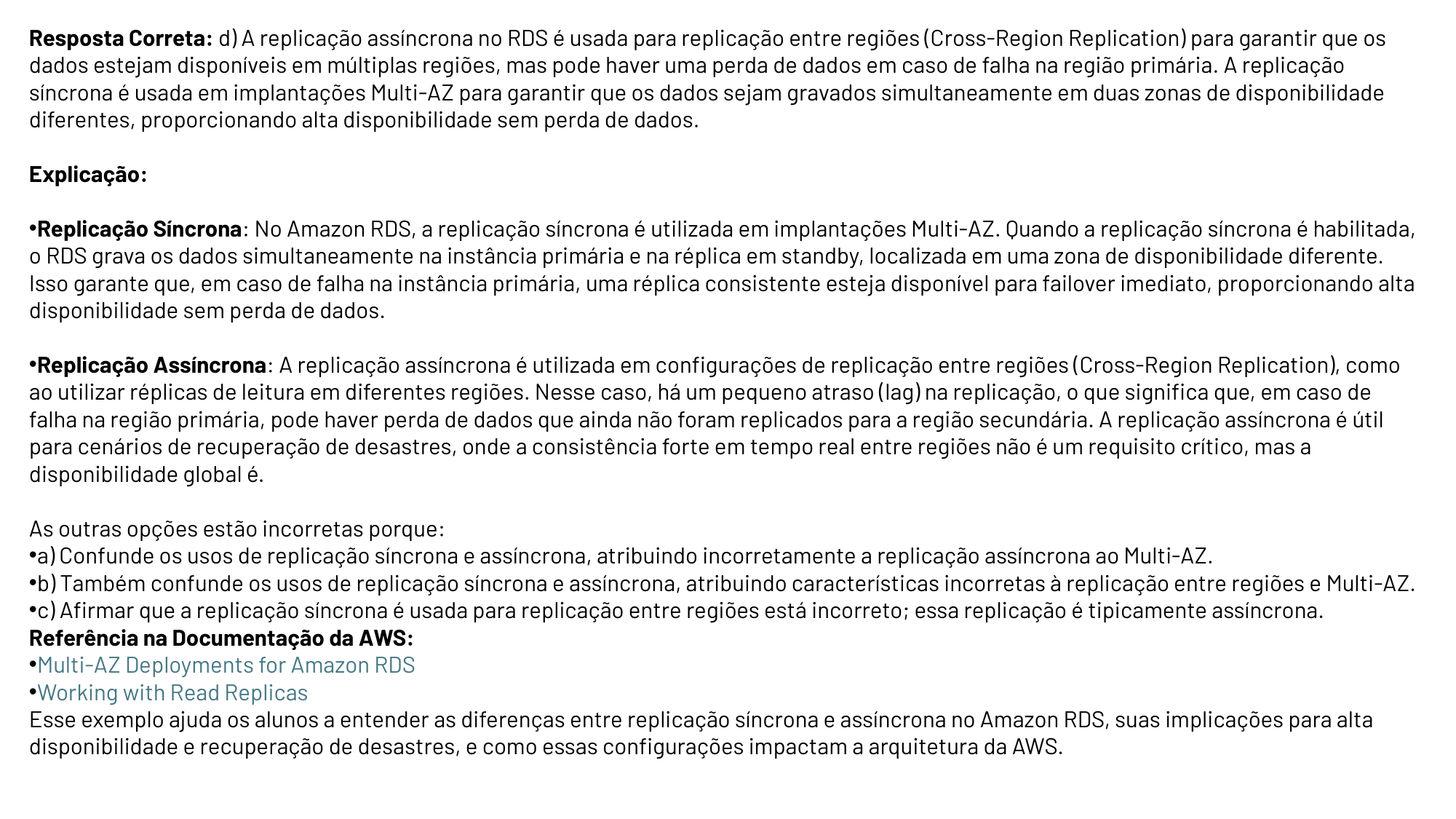

Resposta Correta: d) A replicação assíncrona no RDS é usada para replicação entre regiões (Cross-Region Replication) para garantir que os dados estejam disponíveis em múltiplas regiões, mas pode haver uma perda de dados em caso de falha na região primária. A replicação síncrona é usada em implantações Multi-AZ para garantir que os dados sejam gravados simultaneamente em duas zonas de disponibilidade diferentes, proporcionando alta disponibilidade sem perda de dados.

Explicação:

Replicação Síncrona: No Amazon RDS, a replicação síncrona é utilizada em implantações Multi-AZ. Quando a replicação síncrona é habilitada, o RDS grava os dados simultaneamente na instância primária e na réplica em standby, localizada em uma zona de disponibilidade diferente. Isso garante que, em caso de falha na instância primária, uma réplica consistente esteja disponível para failover imediato, proporcionando alta disponibilidade sem perda de dados.

Replicação Assíncrona: A replicação assíncrona é utilizada em configurações de replicação entre regiões (Cross-Region Replication), como ao utilizar réplicas de leitura em diferentes regiões. Nesse caso, há um pequeno atraso (lag) na replicação, o que significa que, em caso de falha na região primária, pode haver perda de dados que ainda não foram replicados para a região secundária. A replicação assíncrona é útil para cenários de recuperação de desastres, onde a consistência forte em tempo real entre regiões não é um requisito crítico, mas a disponibilidade global é.

As outras opções estão incorretas porque:
a) Confunde os usos de replicação síncrona e assíncrona, atribuindo incorretamente a replicação assíncrona ao Multi-AZ.
b) Também confunde os usos de replicação síncrona e assíncrona, atribuindo características incorretas à replicação entre regiões e Multi-AZ.
c) Afirmar que a replicação síncrona é usada para replicação entre regiões está incorreto; essa replicação é tipicamente assíncrona.
Referência na Documentação da AWS:
Multi-AZ Deployments for Amazon RDS
Working with Read Replicas
Esse exemplo ajuda os alunos a entender as diferenças entre replicação síncrona e assíncrona no Amazon RDS, suas implicações para alta disponibilidade e recuperação de desastres, e como essas configurações impactam a arquitetura da AWS.